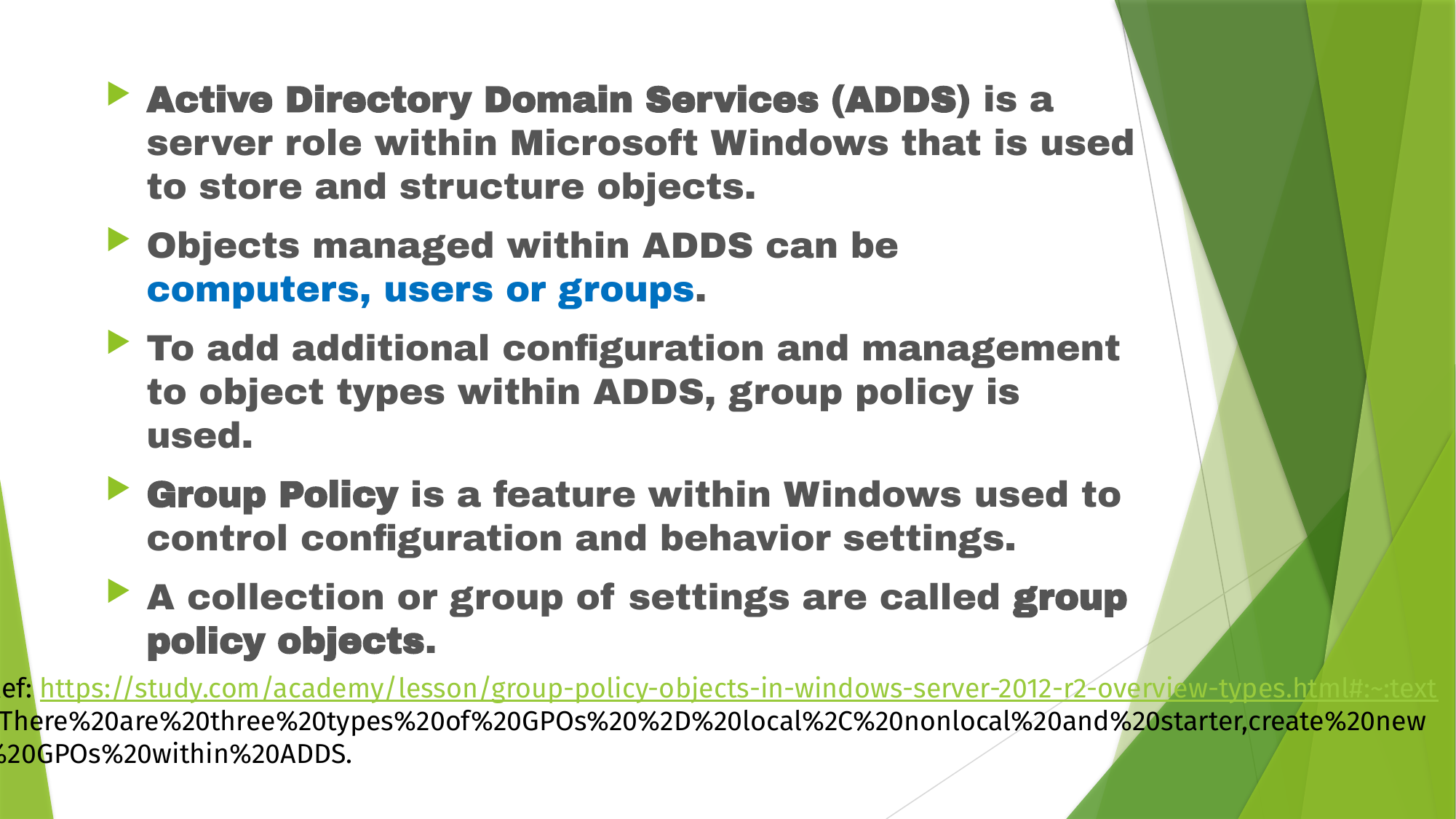

Active Directory Domain Services (ADDS) is a server role within Microsoft Windows that is used to store and structure objects.
Objects managed within ADDS can be computers, users or groups.
To add additional configuration and management to object types within ADDS, group policy is used.
Group Policy is a feature within Windows used to control configuration and behavior settings.
A collection or group of settings are called group policy objects.
Ref: https://study.com/academy/lesson/group-policy-objects-in-windows-server-2012-r2-overview-types.html#:~:text
=There%20are%20three%20types%20of%20GPOs%20%2D%20local%2C%20nonlocal%20and%20starter,create%20new
%20GPOs%20within%20ADDS.